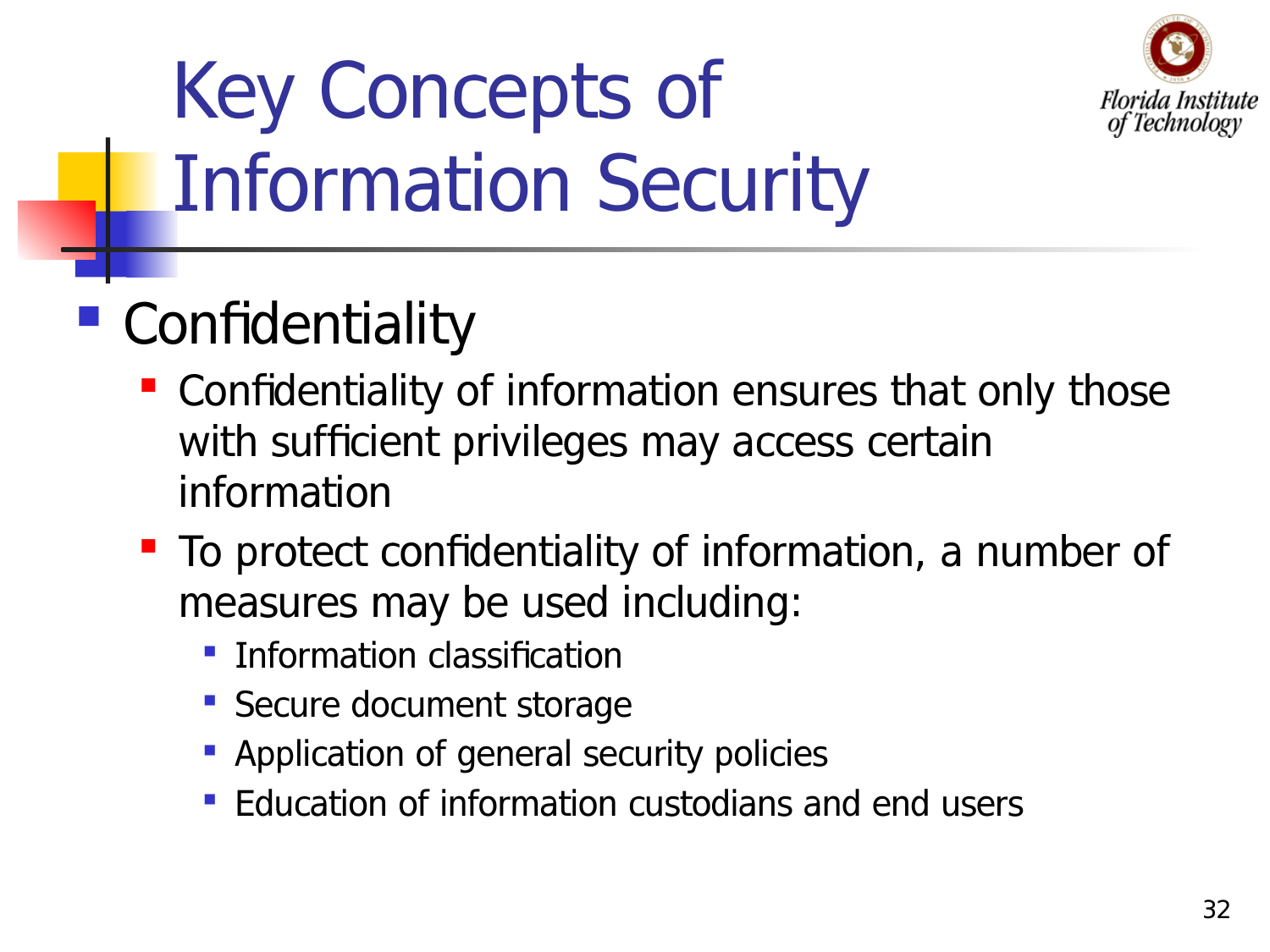

# Key Concepts of Information Security
Confidentiality
Confidentiality of information ensures that only those with sufficient privileges may access certain information
To protect confidentiality of information, a number of measures may be used including:
Information classification
Secure document storage
Application of general security policies
Education of information custodians and end users
32